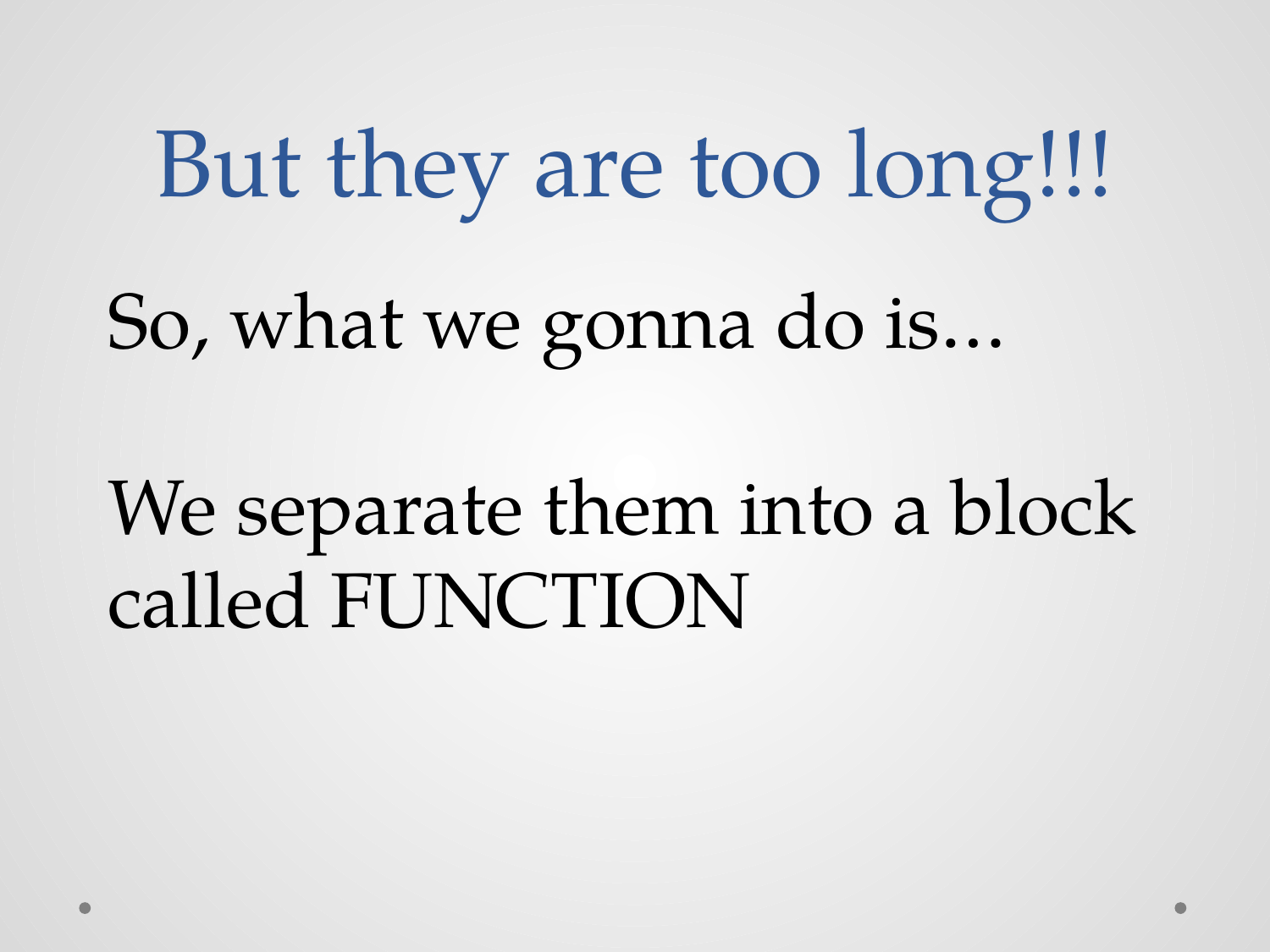

# But they are too long!!!
So, what we gonna do is…

We separate them into a block called FUNCTION